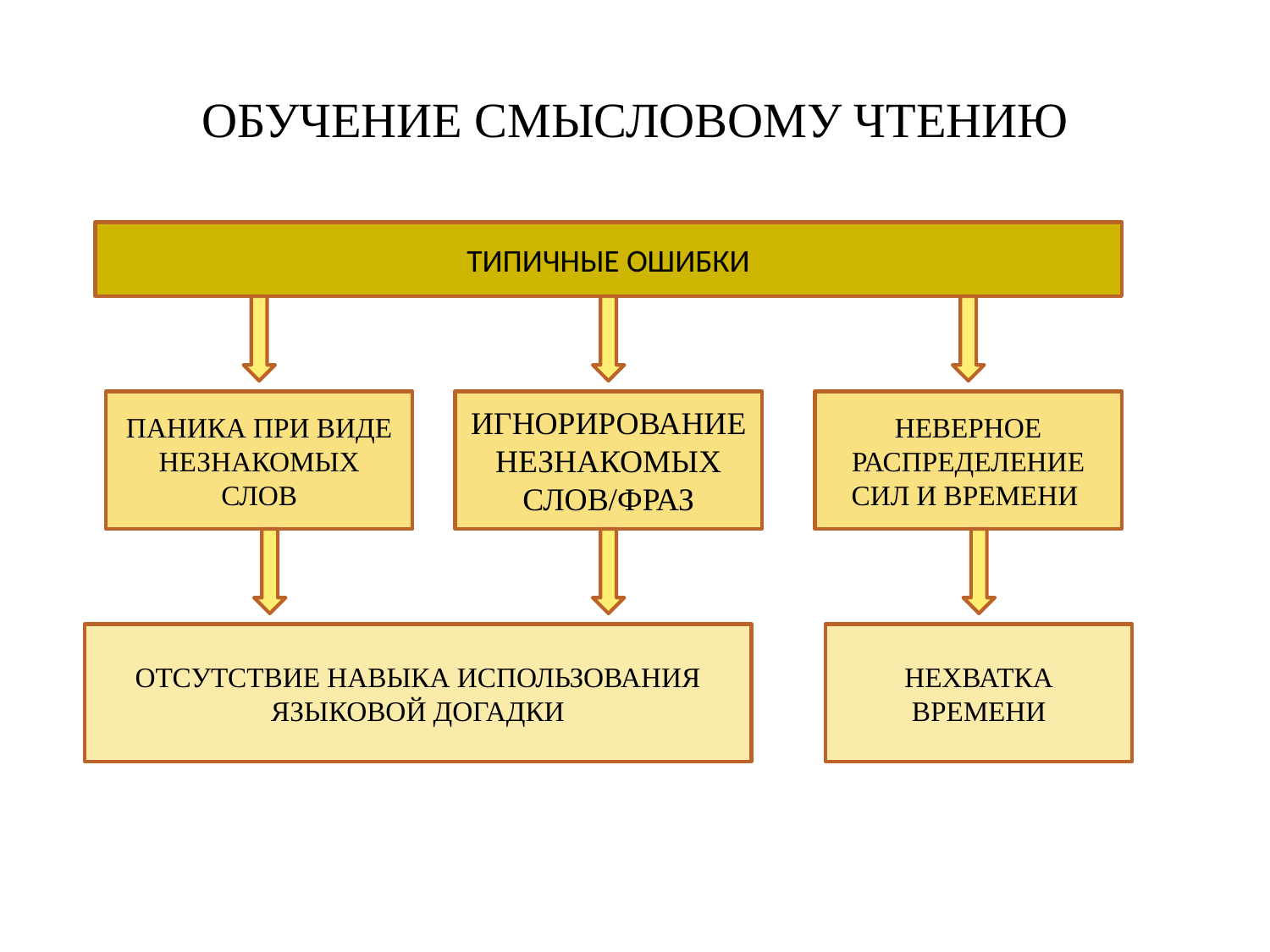

# ОБУЧЕНИЕ СМЫСЛОВОМУ ЧТЕНИЮ
ТИПИЧНЫЕ ОШИБКИ

ПАНИКА ПРИ ВИДЕ НЕЗНАКОМЫХ СЛОВ
ИГНОРИРОВАНИЕ НЕЗНАКОМЫХ СЛОВ/ФРАЗ
НЕВЕРНОЕ РАСПРЕДЕЛЕНИЕ СИЛ И ВРЕМЕНИ

ОТСУТСТВИЕ НАВЫКА ИСПОЛЬЗОВАНИЯ ЯЗЫКОВОЙ ДОГАДКИ
НЕХВАТКА ВРЕМЕНИ